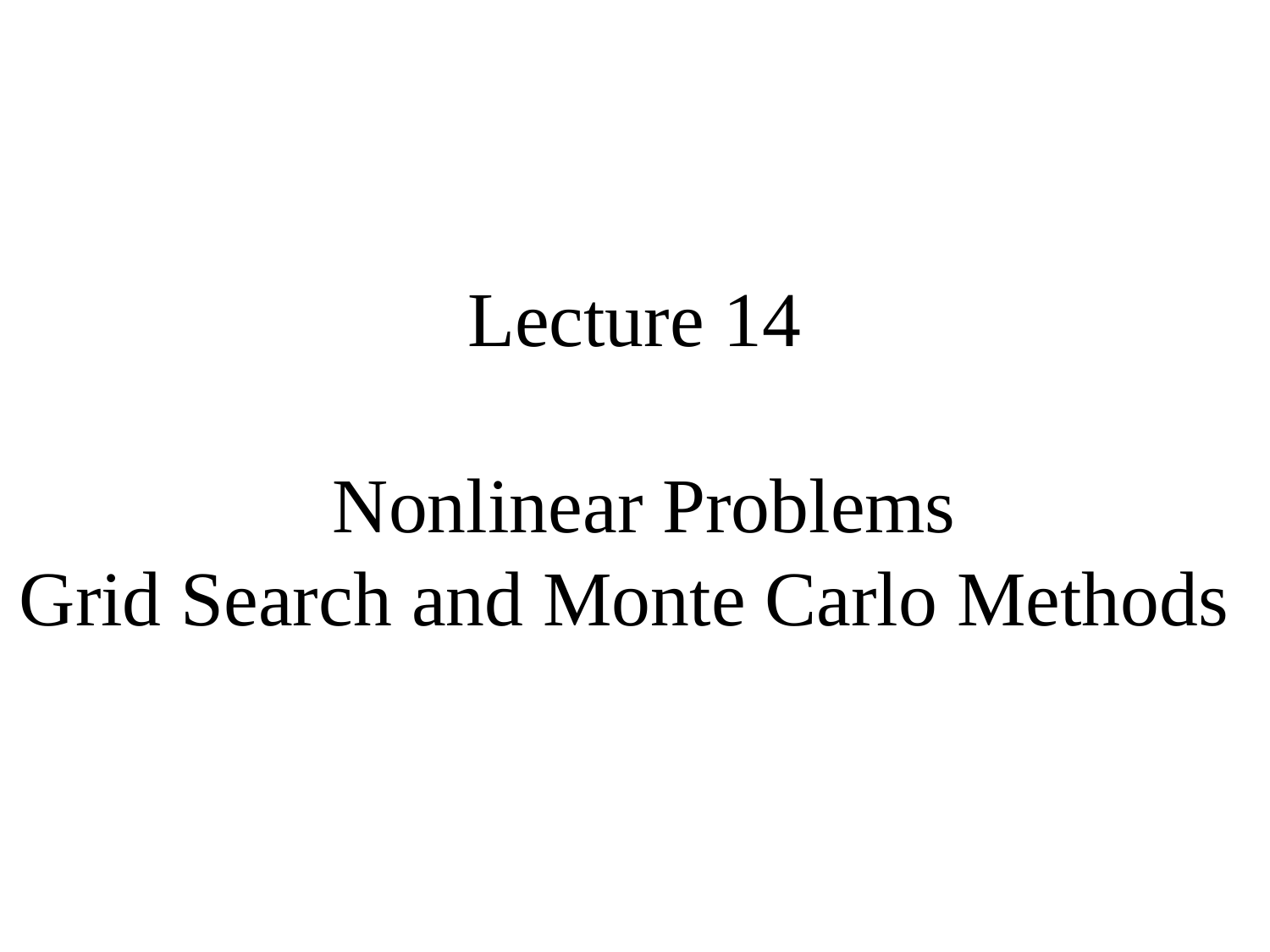

# Lecture 14 Nonlinear Problems Grid Search and Monte Carlo Methods